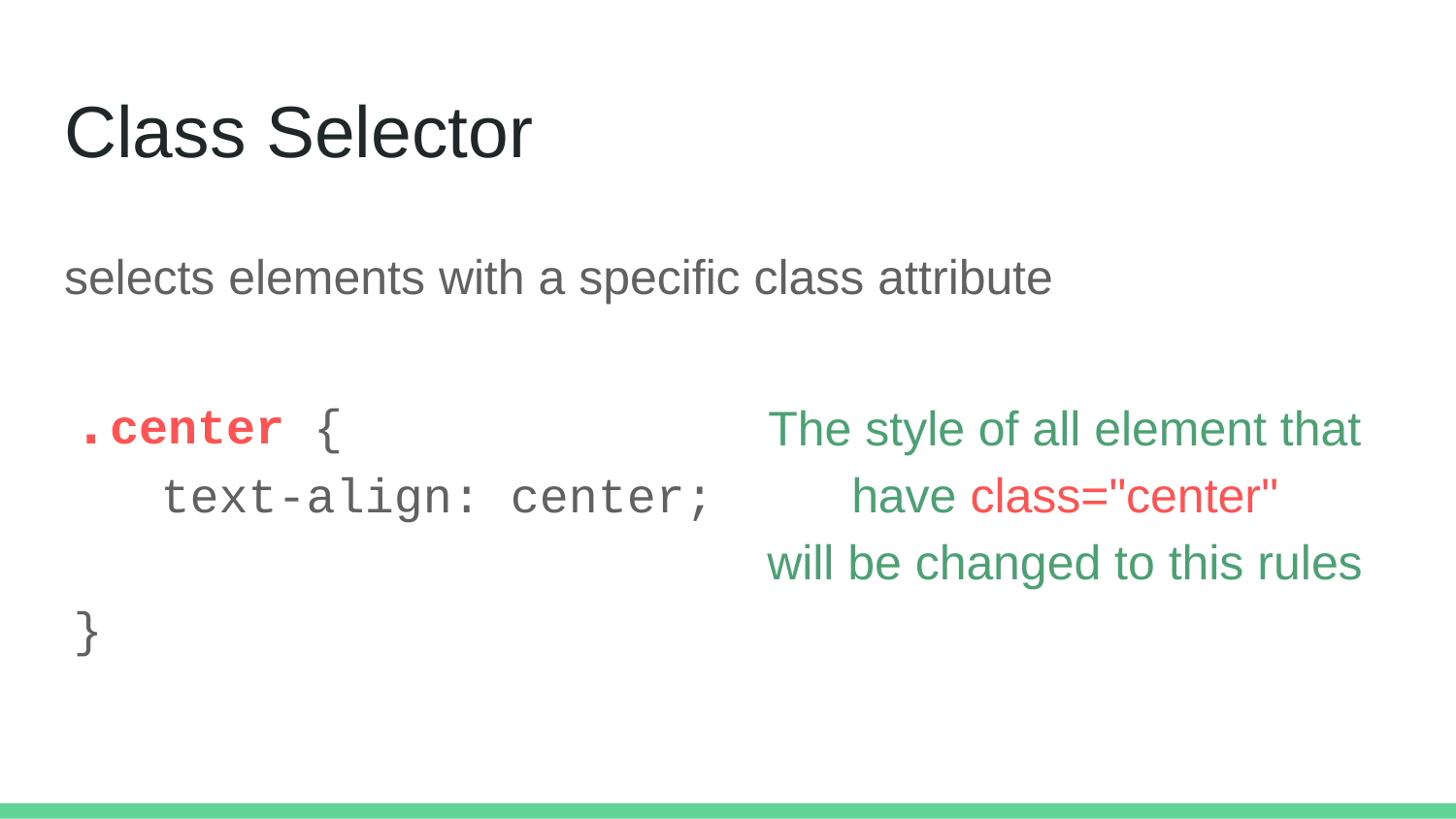

# Class Selector
selects elements with a specific class attribute
.center {
   text-align: center;
}
The style of all element that have class="center"
will be changed to this rules